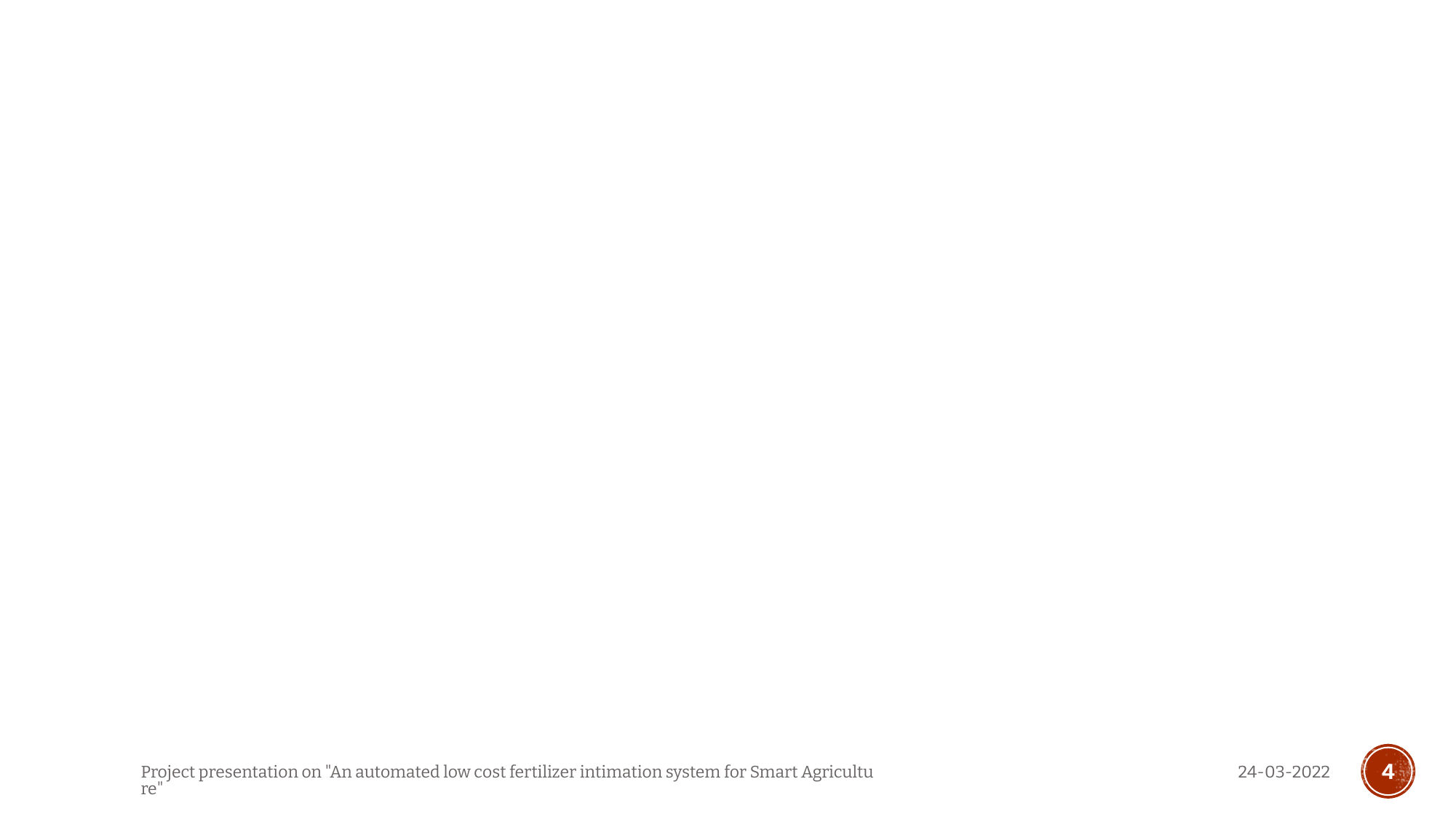

#

Project presentation on "An automated low cost fertilizer intimation system for Smart Agriculture"
24-03-2022
4